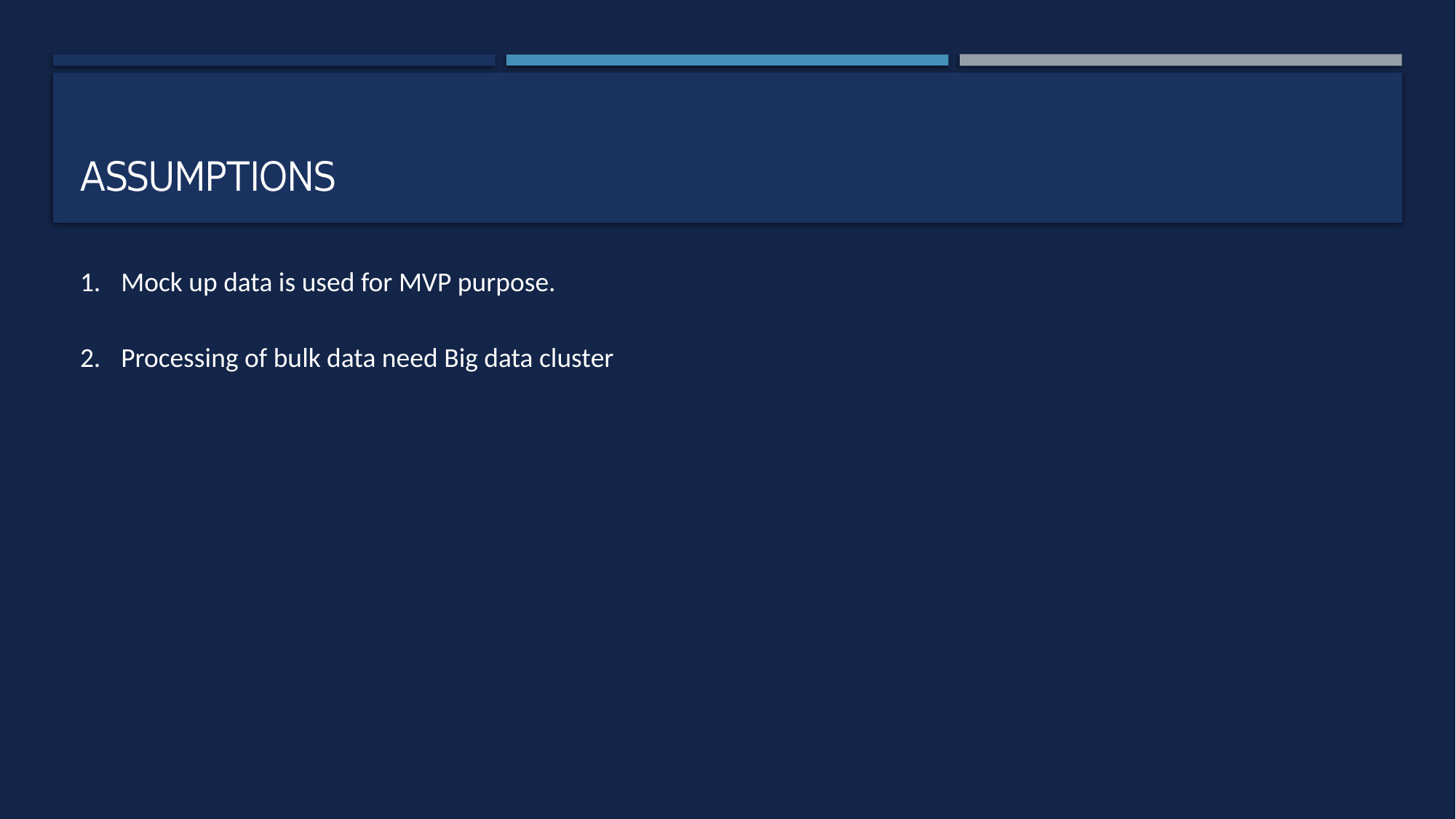

# Assumptions
Mock up data is used for MVP purpose.

Processing of bulk data need Big data cluster